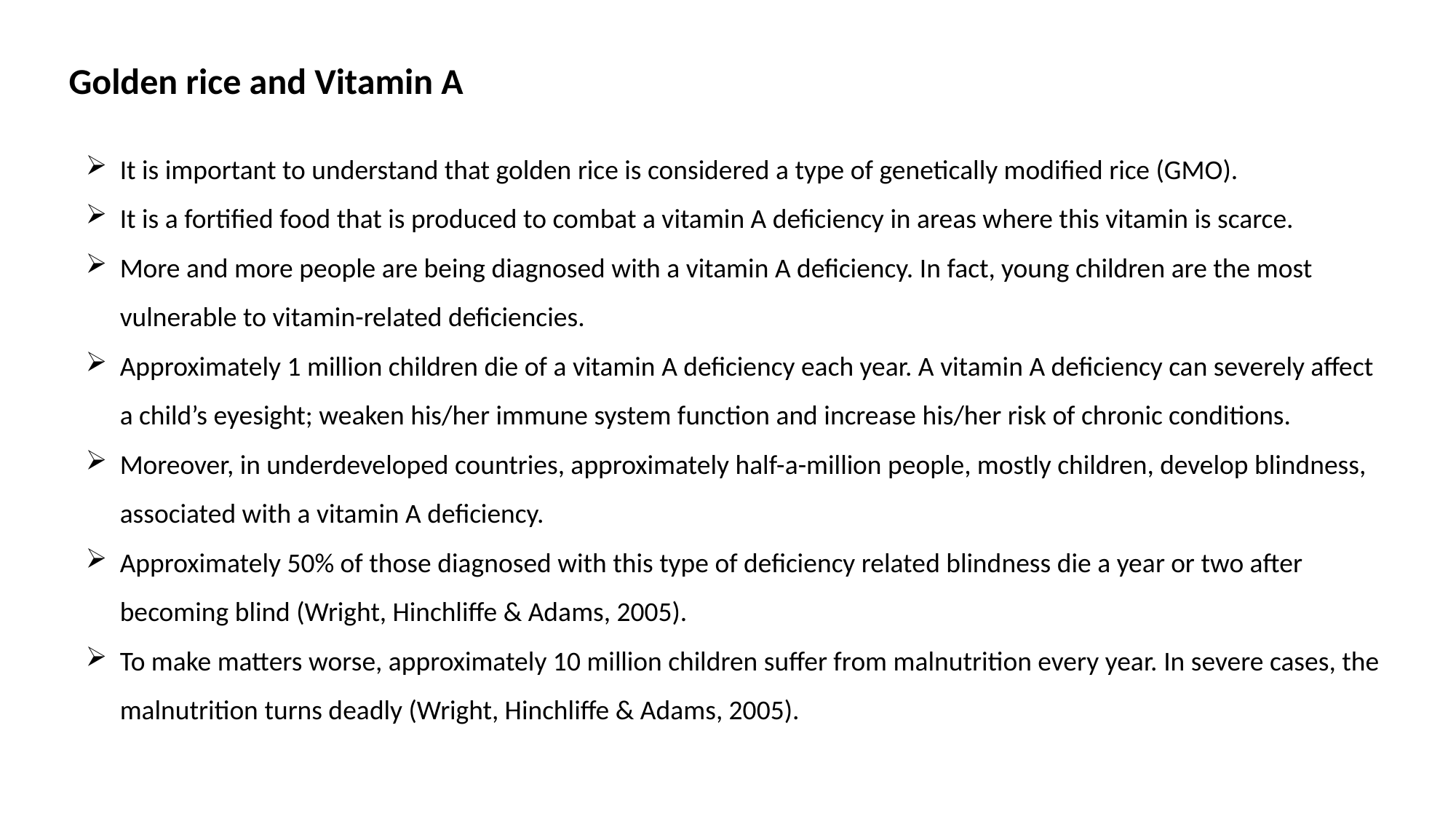

Golden rice and Vitamin A
It is important to understand that golden rice is considered a type of genetically modified rice (GMO).
It is a fortified food that is produced to combat a vitamin A deficiency in areas where this vitamin is scarce.
More and more people are being diagnosed with a vitamin A deficiency. In fact, young children are the most vulnerable to vitamin-related deficiencies.
Approximately 1 million children die of a vitamin A deficiency each year. A vitamin A deficiency can severely affect a child’s eyesight; weaken his/her immune system function and increase his/her risk of chronic conditions.
Moreover, in underdeveloped countries, approximately half-a-million people, mostly children, develop blindness, associated with a vitamin A deficiency.
Approximately 50% of those diagnosed with this type of deficiency related blindness die a year or two after becoming blind (Wright, Hinchliffe & Adams, 2005).
To make matters worse, approximately 10 million children suffer from malnutrition every year. In severe cases, the malnutrition turns deadly (Wright, Hinchliffe & Adams, 2005).